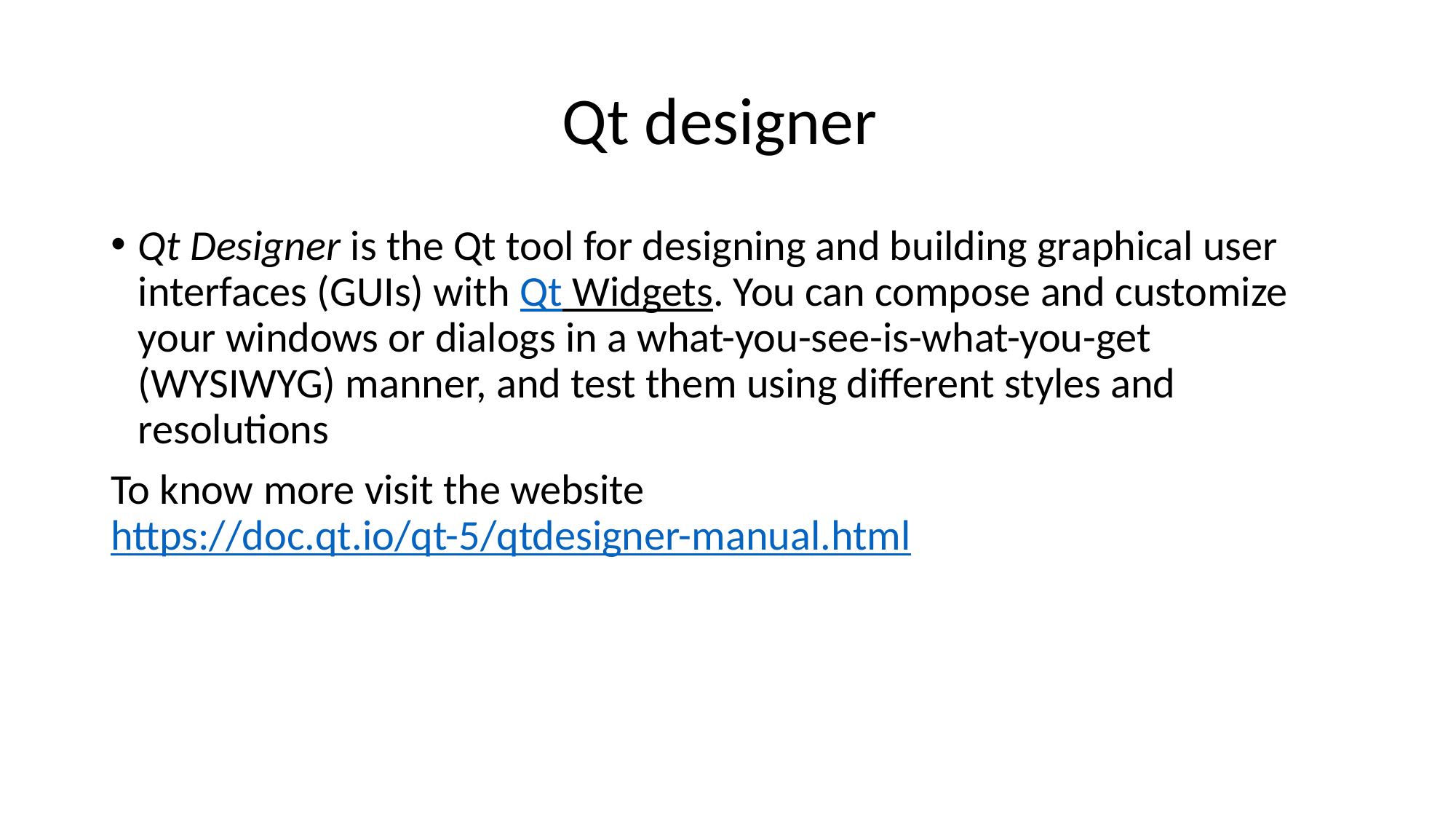

# Qt designer
Qt Designer is the Qt tool for designing and building graphical user interfaces (GUIs) with Qt Widgets. You can compose and customize your windows or dialogs in a what-you-see-is-what-you-get (WYSIWYG) manner, and test them using different styles and resolutions
To know more visit the website https://doc.qt.io/qt-5/qtdesigner-manual.html